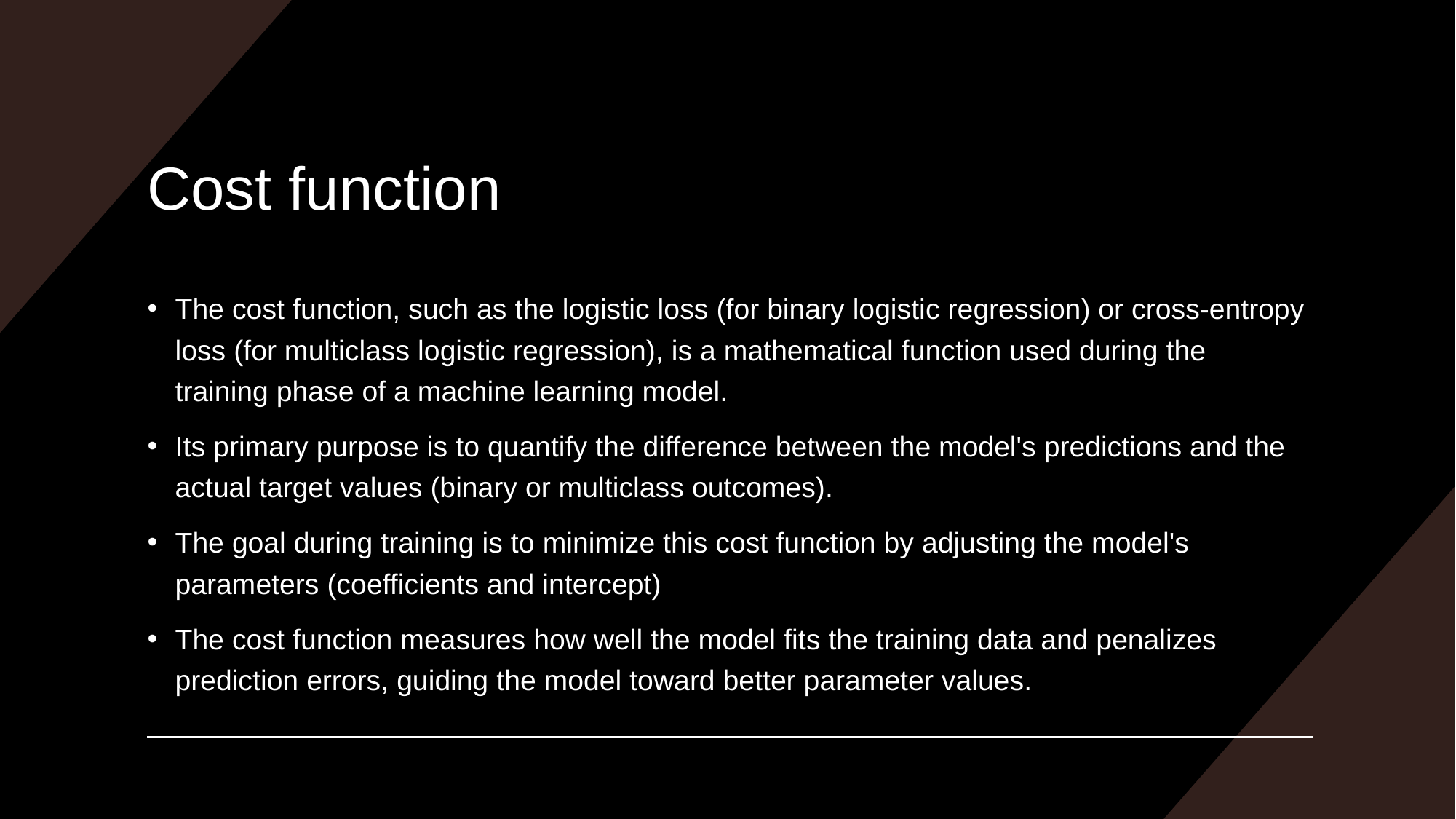

# Cost function
The cost function, such as the logistic loss (for binary logistic regression) or cross-entropy loss (for multiclass logistic regression), is a mathematical function used during the training phase of a machine learning model.
Its primary purpose is to quantify the difference between the model's predictions and the actual target values (binary or multiclass outcomes).
The goal during training is to minimize this cost function by adjusting the model's parameters (coefficients and intercept)
The cost function measures how well the model fits the training data and penalizes prediction errors, guiding the model toward better parameter values.